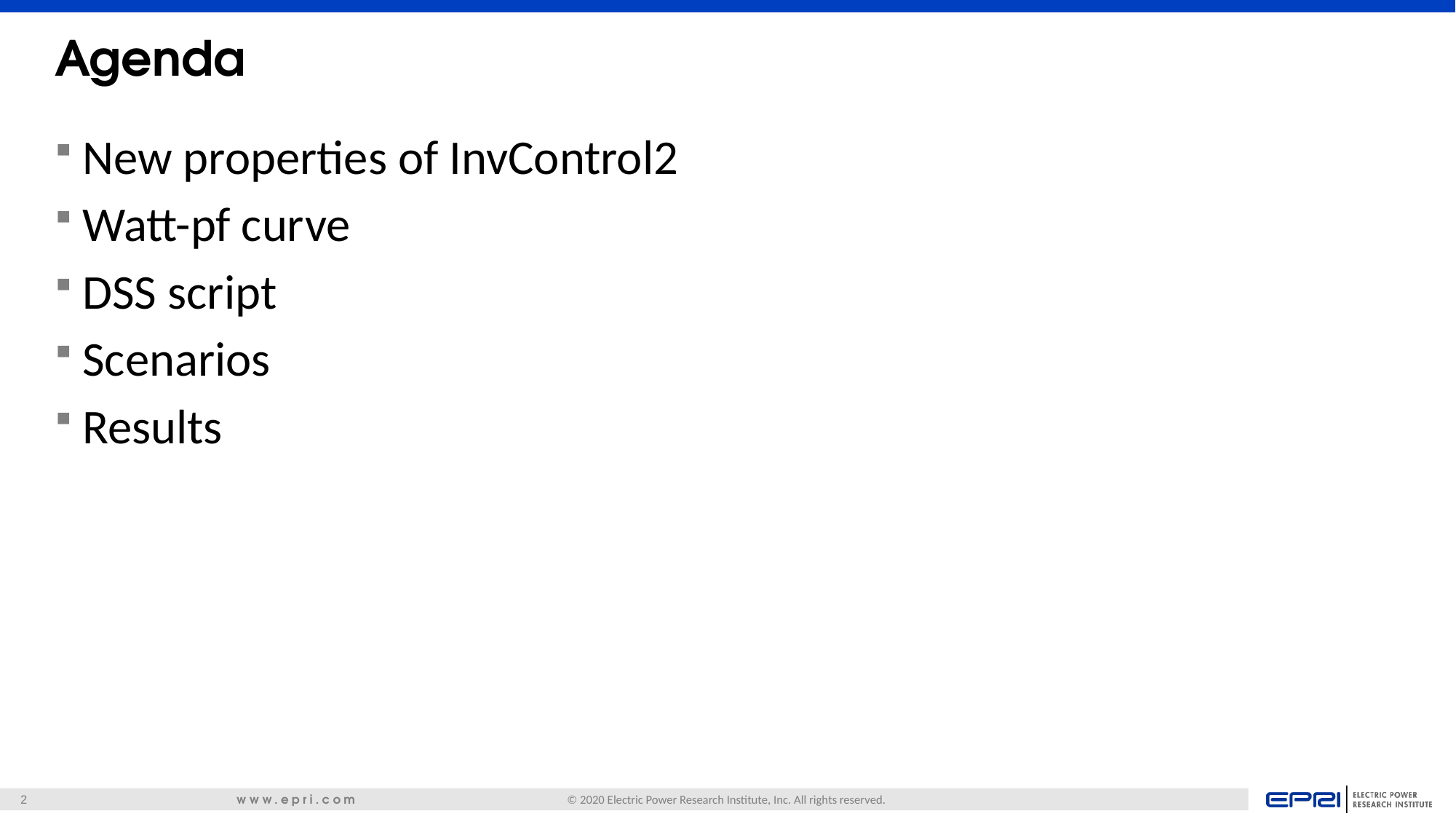

# Agenda
New properties of InvControl2
Watt-pf curve
DSS script
Scenarios
Results